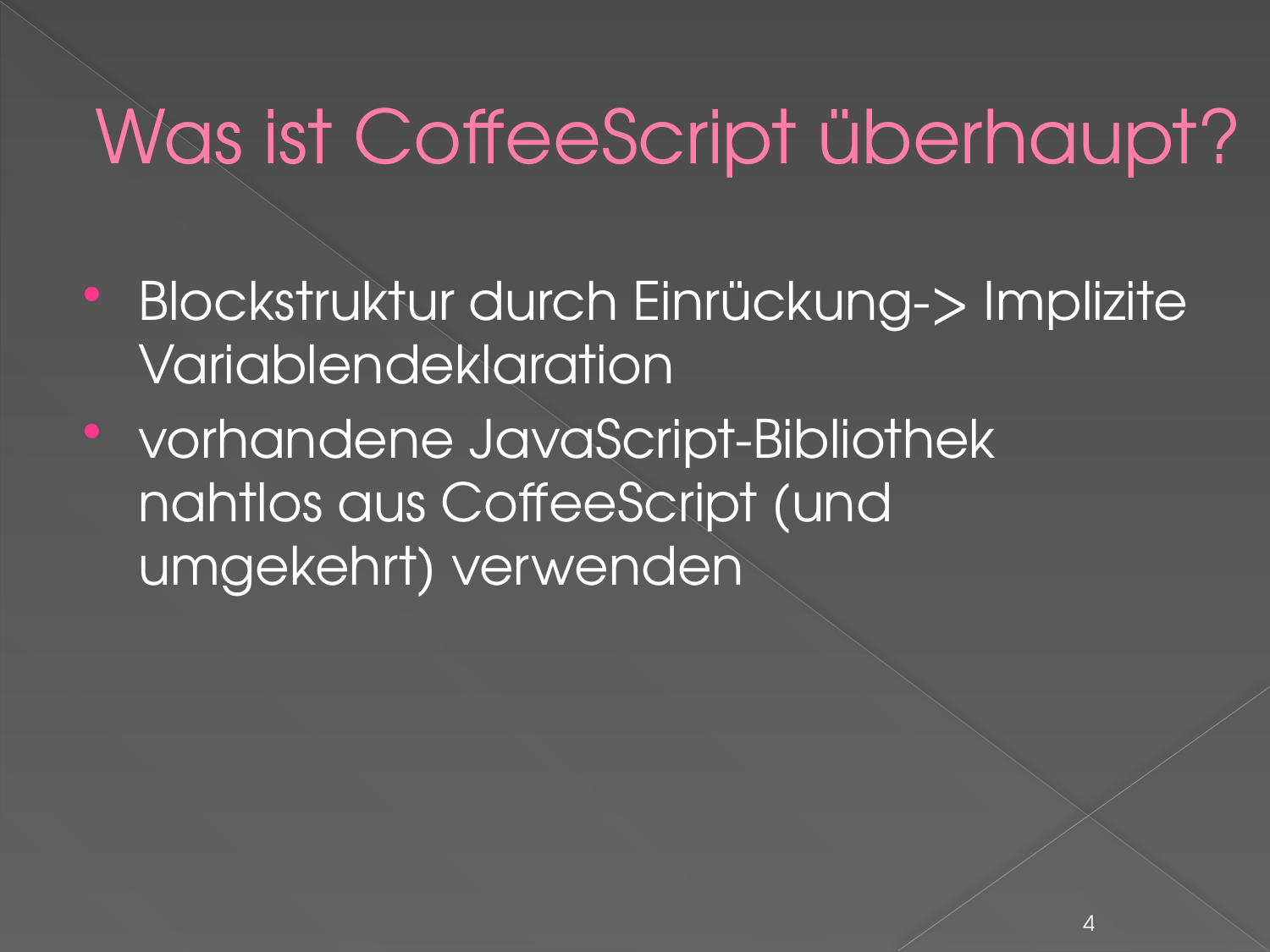

# Was ist CoffeeScript überhaupt?
Blockstruktur durch Einrückung-> Implizite Variablendeklaration
vorhandene JavaScript-Bibliothek nahtlos aus CoffeeScript (und umgekehrt) verwenden
4